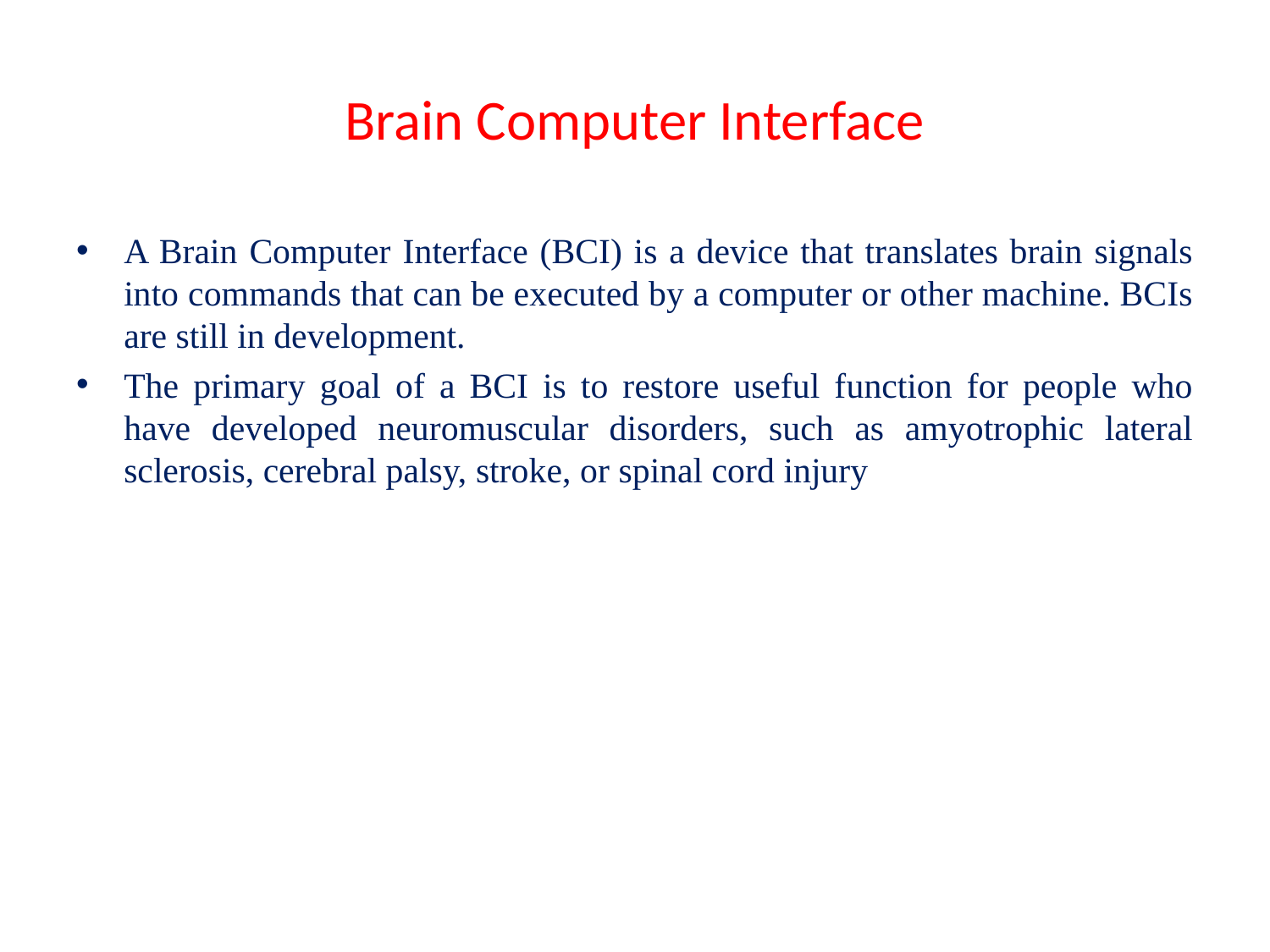

# Brain Computer Interface
A Brain Computer Interface (BCI) is a device that translates brain signals into commands that can be executed by a computer or other machine. BCIs are still in development.
The primary goal of a BCI is to restore useful function for people who have developed neuromuscular disorders, such as amyotrophic lateral sclerosis, cerebral palsy, stroke, or spinal cord injury